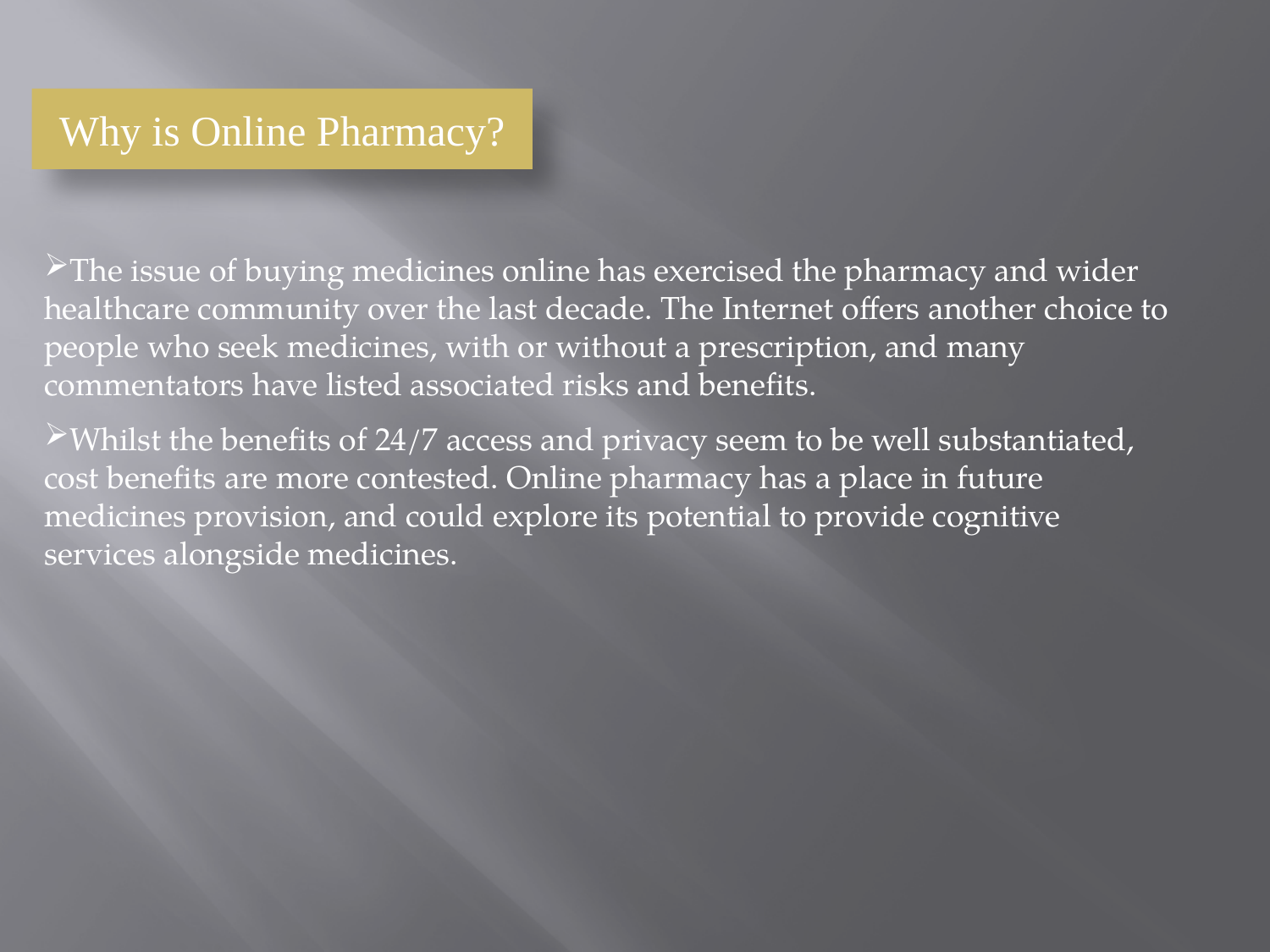

Why is Online Pharmacy?
The issue of buying medicines online has exercised the pharmacy and wider healthcare community over the last decade. The Internet offers another choice to people who seek medicines, with or without a prescription, and many commentators have listed associated risks and benefits.
Whilst the benefits of 24/7 access and privacy seem to be well substantiated, cost benefits are more contested. Online pharmacy has a place in future medicines provision, and could explore its potential to provide cognitive services alongside medicines.